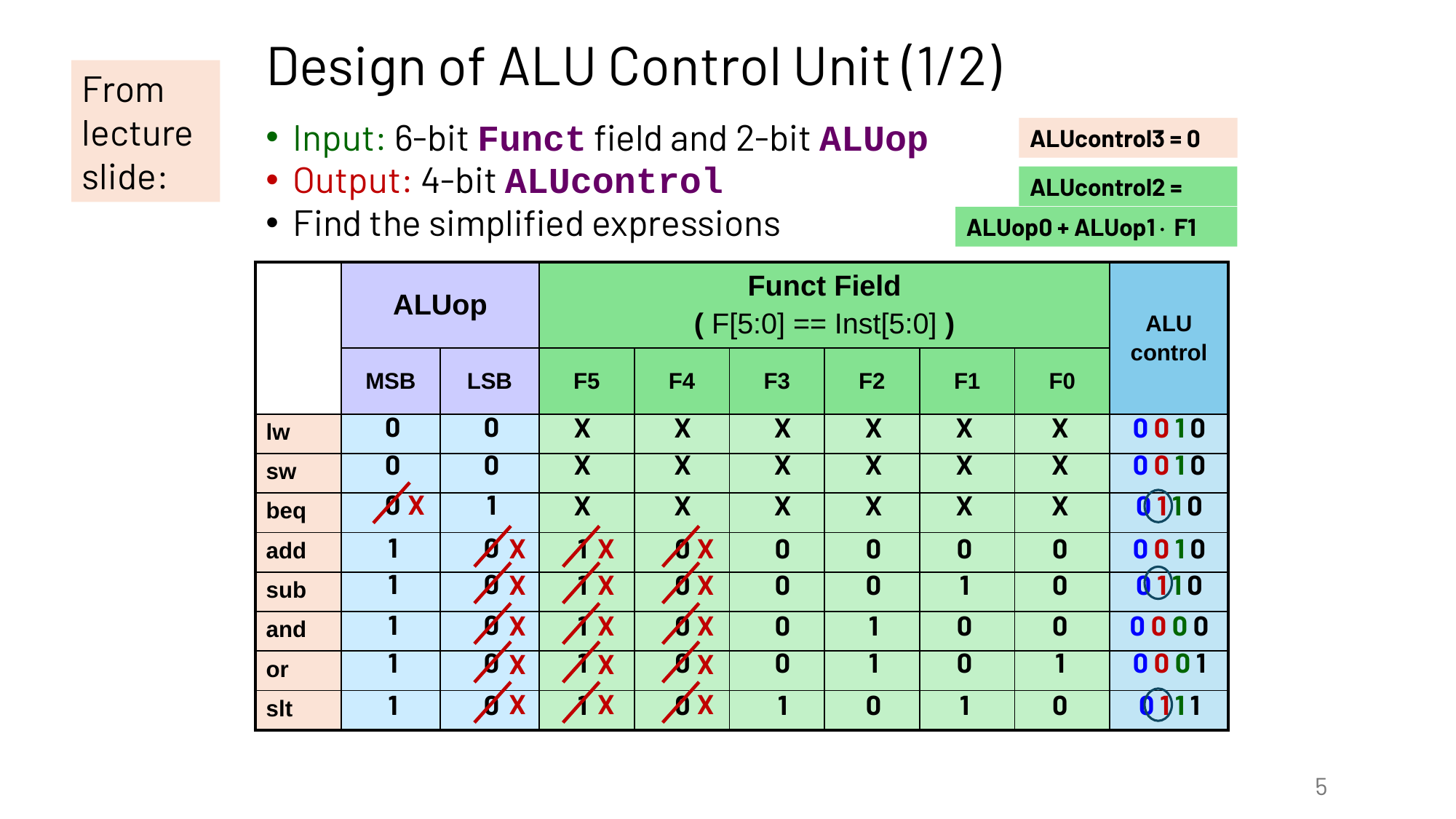

Design of ALU Control Unit (1/2)
From lecture slide:
Input: 6-bit Funct field and 2-bit ALUop
Output: 4-bit ALUcontrol
Find the simplified expressions
ALUcontrol3 = 0
ALUcontrol2 =
ALUop0 + ALUop1⋅ F1
|  | ALUop |  | Funct Field ( F[5:0] == Inst[5:0] ) |  |  |  |  |  | ALU control |
| --- | --- | --- | --- | --- | --- | --- | --- | --- | --- |
|  | MSB | LSB | F5 | F4 | F3 | F2 | F1 | F0 |  |
| lw |  |  |  |  |  |  |  |  |  |
| sw |  |  |  |  |  |  |  |  |  |
| beq |  |  |  |  |  |  |  |  |  |
| add |  |  |  |  |  |  |  |  |  |
| sub |  |  |  |  |  |  |  |  |  |
| and |  |  |  |  |  |  |  |  |  |
| or |  |  |  |  |  |  |  |  |  |
| slt |  |  |  |  |  |  |  |  |  |
0
0
X
X
X
X
X
X
0 0 1 0
0
0
X
X
X
X
X
X
0 0 1 0
X
0
1
X
X
X
X
X
X
0 1 1 0

1
0
1
0
0
0
0
0
0 0 1 0
X
X
X
X
X
X
X
X
X
X
X
X
X
X
X
1
0
1
0
0
0
1
0
0 1 1 0
1
0
1
0
0
1
0
0
0 0 0 0
1
0
1
0
0
1
0
1
0 0 0 1
1
0
1
0
1
0
1
0
0 1 1 1
5